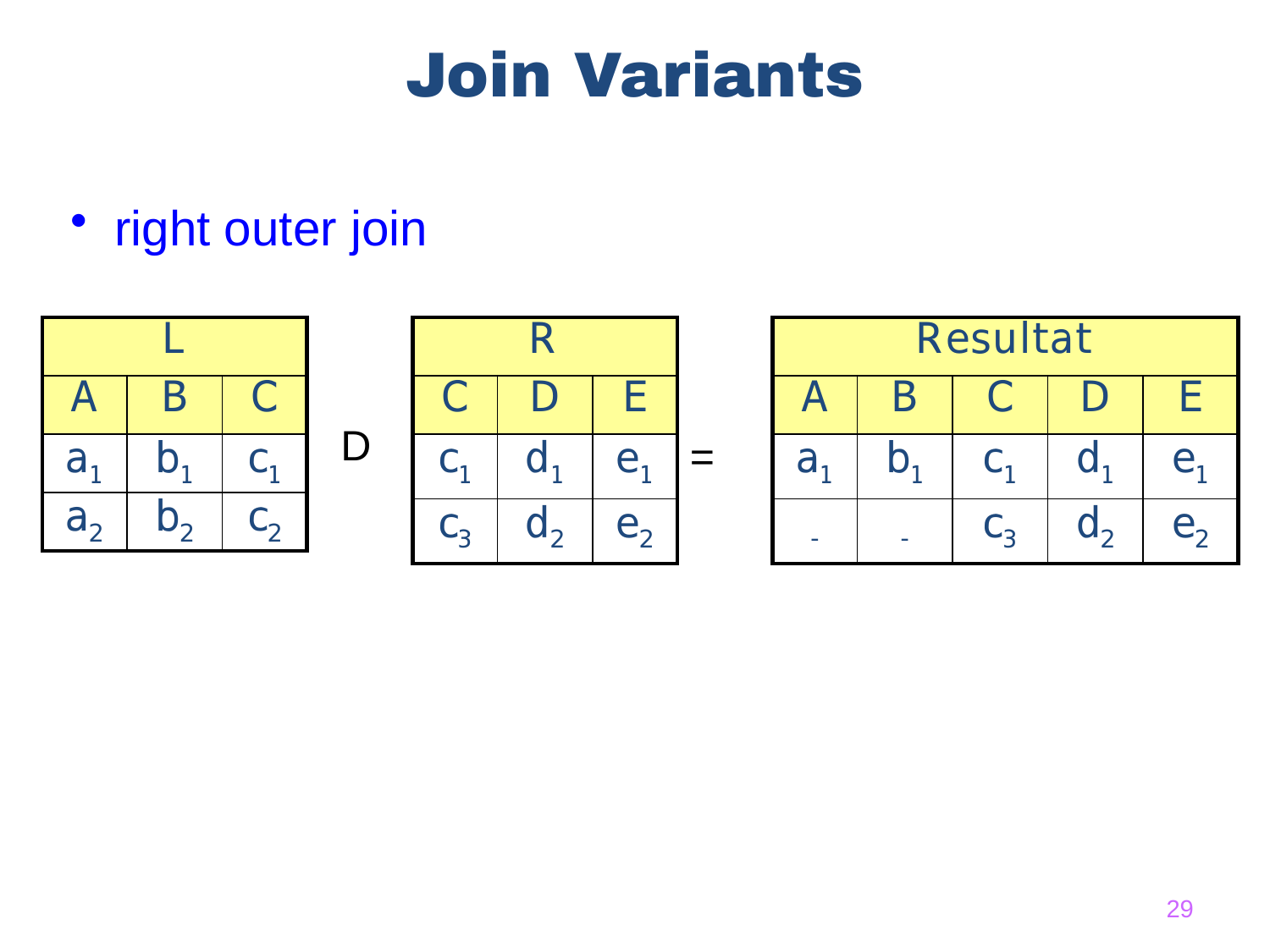

Join Variants
 right outer join
| L |  |  |
| --- | --- | --- |
| A | B | C |
| a1 | b1 | c1 |
| a2 | b2 | c2 |
| R |  |  |
| --- | --- | --- |
| C | D | E |
| c1 | d1 | e1 |
| c3 | d2 | e2 |
| Resultat |  |  |  |  |
| --- | --- | --- | --- | --- |
| A | B | C | D | E |
| a1 | b1 | c1 | d1 | e1 |
| - | - | c3 | d2 | e2 |
D
=
29